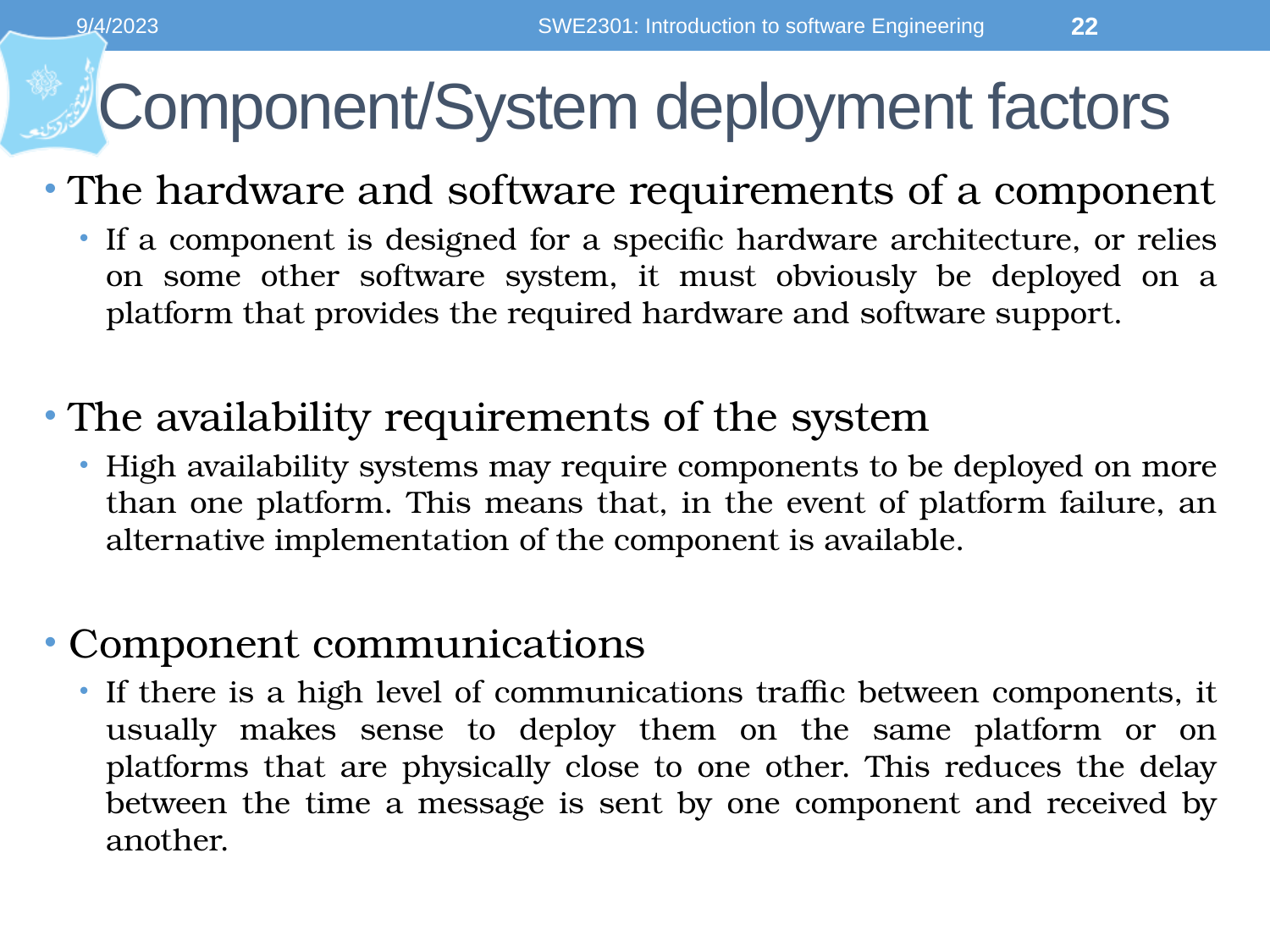

9/4/2023
SWE2301: Introduction to software Engineering
22
# Component/System deployment factors
The hardware and software requirements of a component
If a component is designed for a specific hardware architecture, or relies on some other software system, it must obviously be deployed on a platform that provides the required hardware and software support.

The availability requirements of the system
High availability systems may require components to be deployed on more than one platform. This means that, in the event of platform failure, an alternative implementation of the component is available.

Component communications
If there is a high level of communications traffic between components, it usually makes sense to deploy them on the same platform or on platforms that are physically close to one other. This reduces the delay between the time a message is sent by one component and received by another.